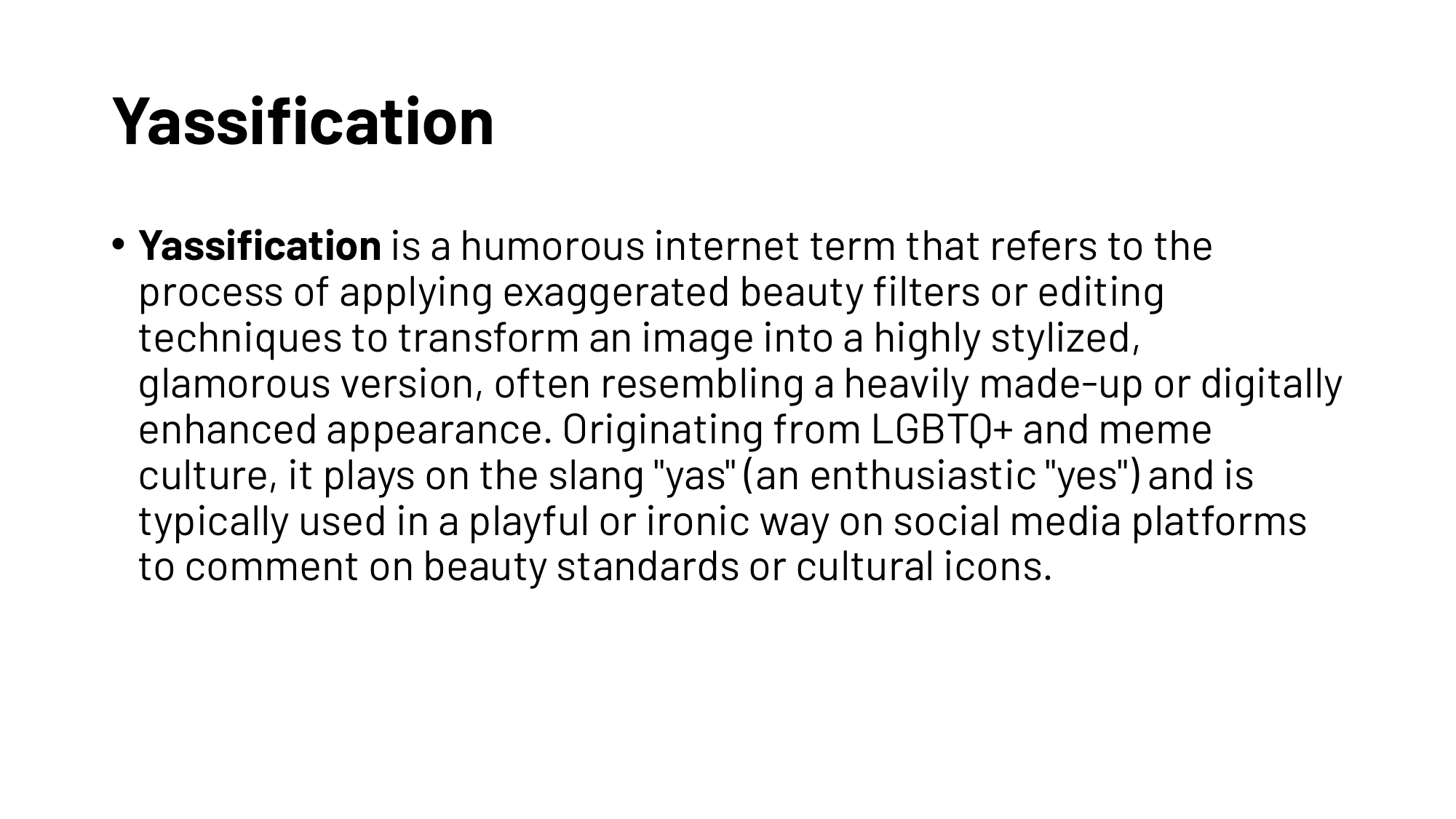

# Yassification
Yassification is a humorous internet term that refers to the process of applying exaggerated beauty filters or editing techniques to transform an image into a highly stylized, glamorous version, often resembling a heavily made-up or digitally enhanced appearance. Originating from LGBTQ+ and meme culture, it plays on the slang "yas" (an enthusiastic "yes") and is typically used in a playful or ironic way on social media platforms to comment on beauty standards or cultural icons.